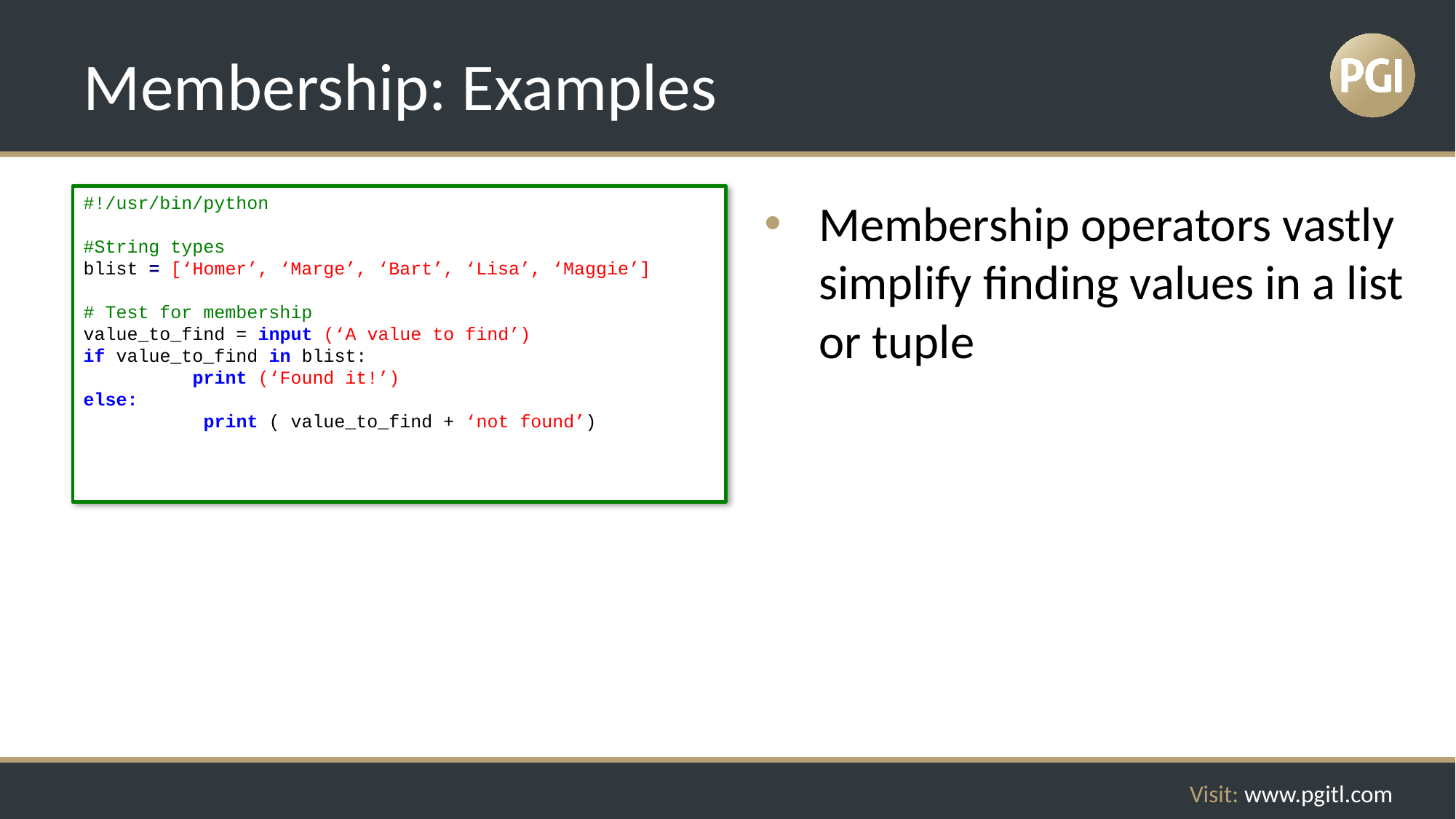

# Membership: Examples
#!/usr/bin/python

#String types
blist = [‘Homer’, ‘Marge’, ‘Bart’, ‘Lisa’, ‘Maggie’]

# Test for membership
value_to_find = input (‘A value to find’)
if value_to_find in blist:
	print (‘Found it!’)
else:
	 print ( value_to_find + ‘not found’)

Membership operators vastly simplify finding values in a list or tuple